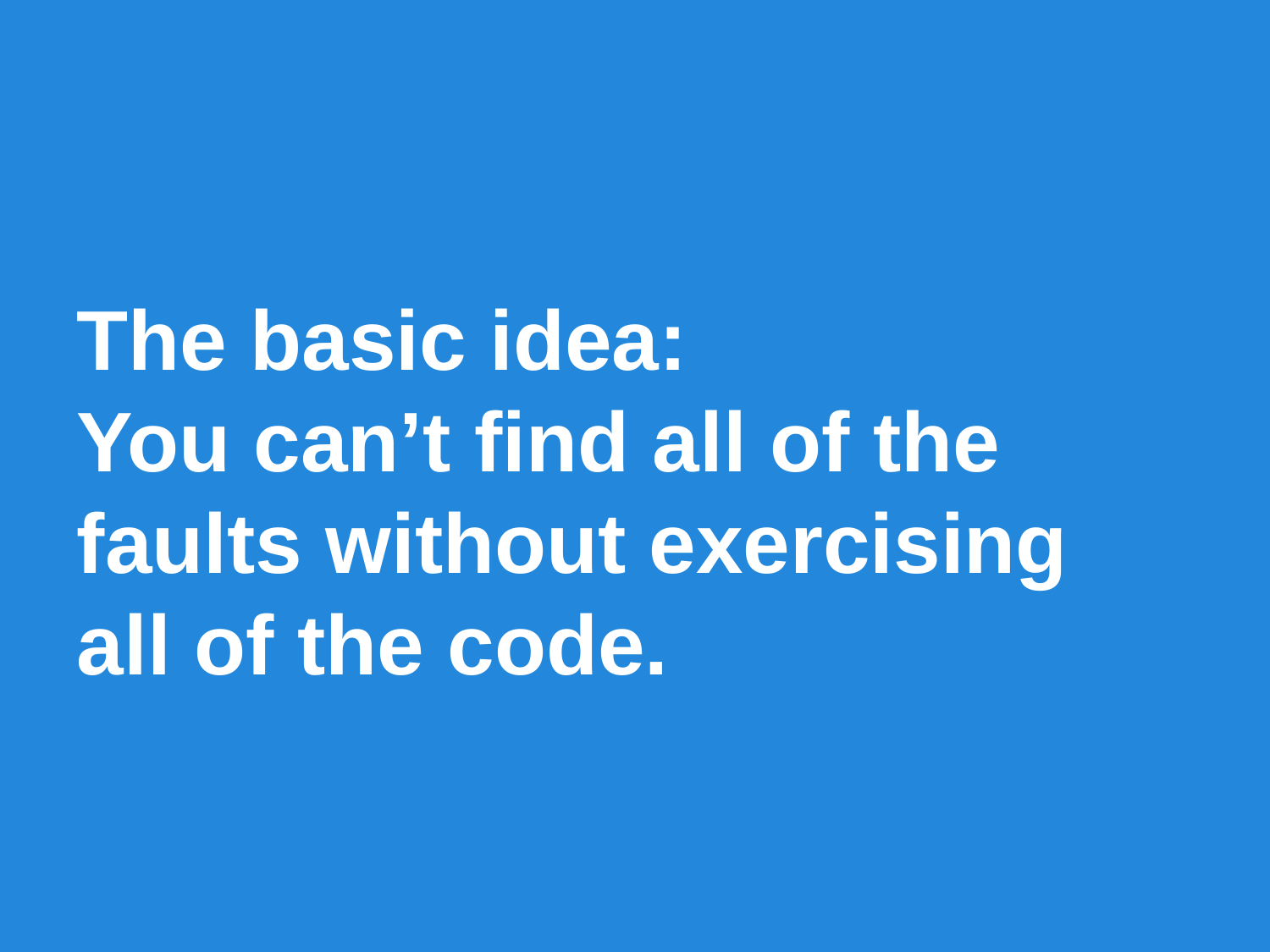

The basic idea:
You can’t find all of the faults without exercising all of the code.